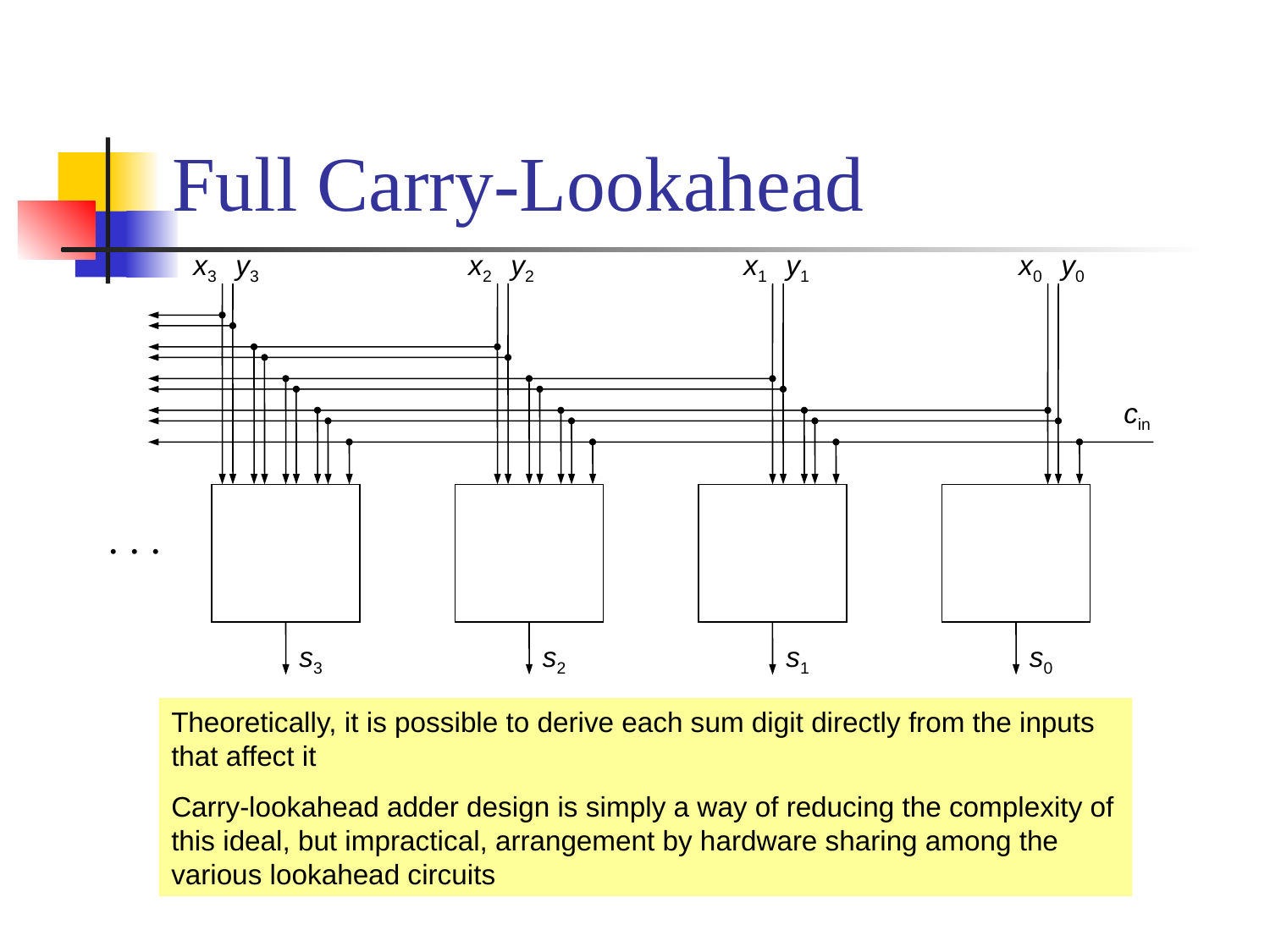

# Full Carry-Lookahead
x3
y3
x2
y2
x1
y1
x0
y0

cin

. . .

s3
s2
s1
s0
Theoretically, it is possible to derive each sum digit directly from the inputs that affect it

Carry-lookahead adder design is simply a way of reducing the complexity of this ideal, but impractical, arrangement by hardware sharing among the various lookahead circuits